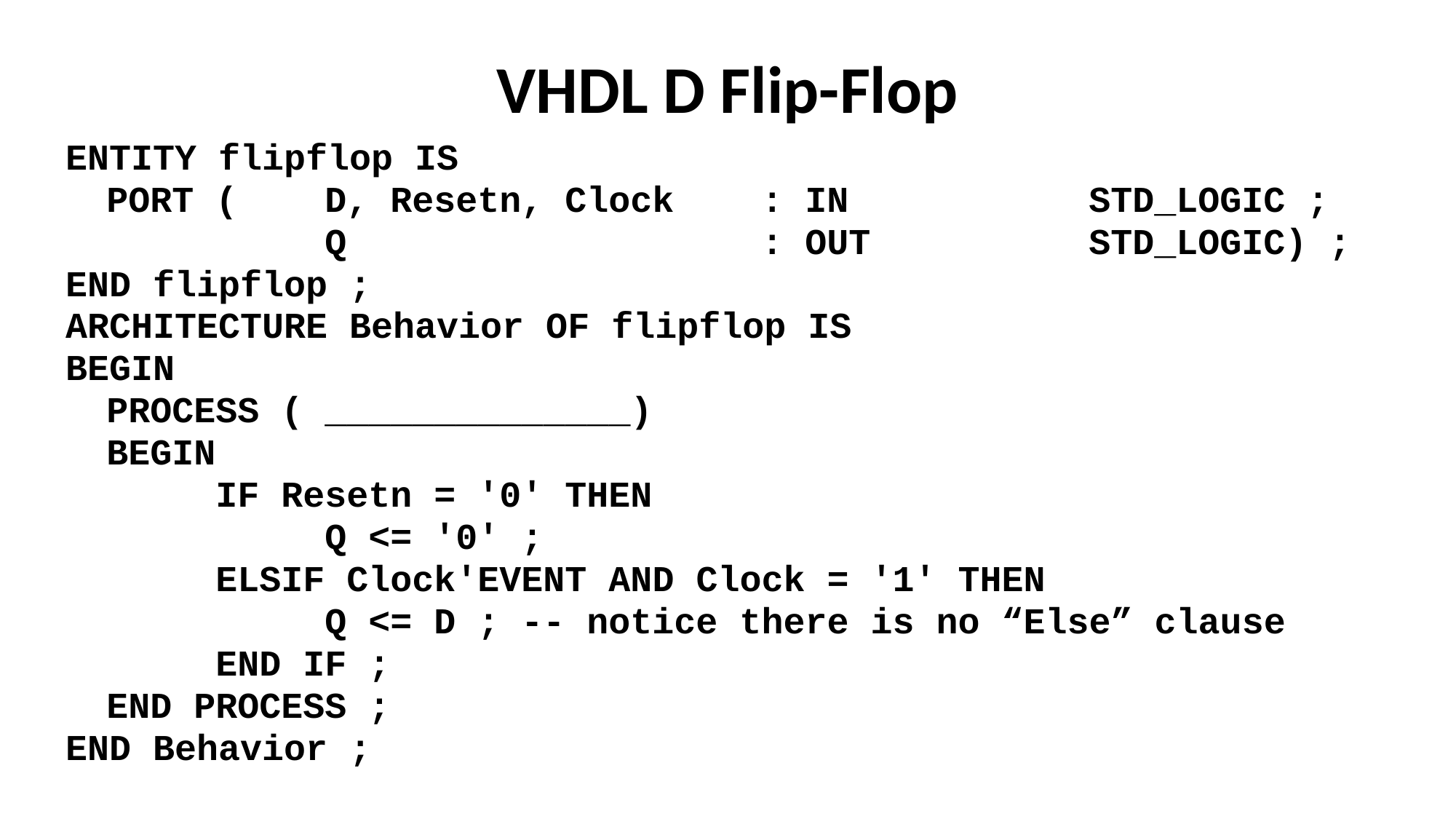

# VHDL D Flip-Flop
ENTITY flipflop IS
	PORT ( 	D, Resetn, Clock 	: IN 		STD_LOGIC ;
			Q 				: OUT		STD_LOGIC) ;
END flipflop ;
ARCHITECTURE Behavior OF flipflop IS
BEGIN
	PROCESS ( ______________)
	BEGIN
		IF Resetn = '0' THEN
			Q <= '0' ;
		ELSIF Clock'EVENT AND Clock = '1' THEN
			Q <= D ; -- notice there is no “Else” clause
		END IF ;
	END PROCESS ;
END Behavior ;